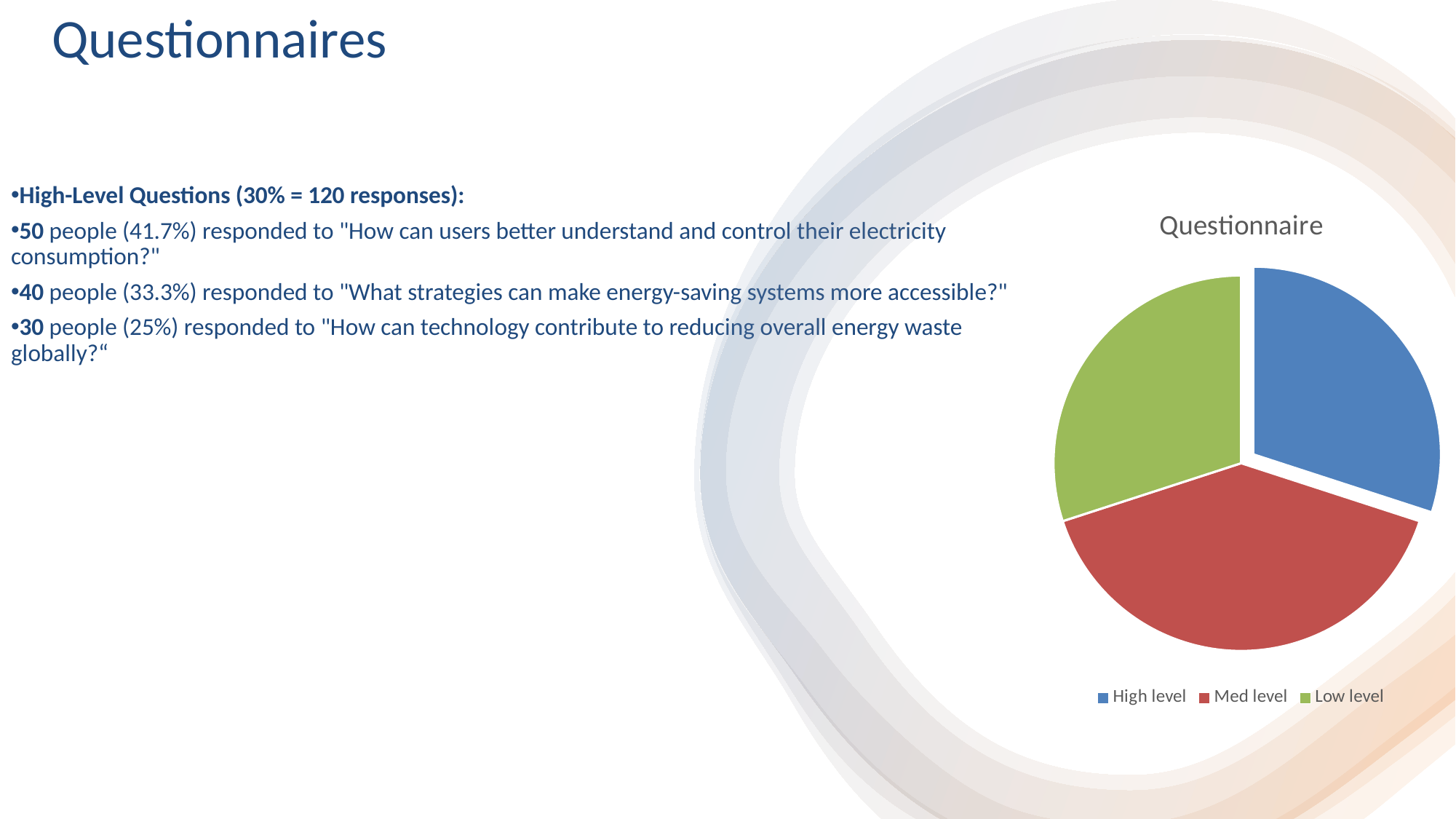

Questionnaires
High-Level Questions (30% = 120 responses):
50 people (41.7%) responded to "How can users better understand and control their electricity consumption?"
40 people (33.3%) responded to "What strategies can make energy-saving systems more accessible?"
30 people (25%) responded to "How can technology contribute to reducing overall energy waste globally?“

### Chart:

| Category | Questionnaire |
|---|---|
| High level | 30.0 |
| Med level | 40.0 |
| Low level | 30.0 |